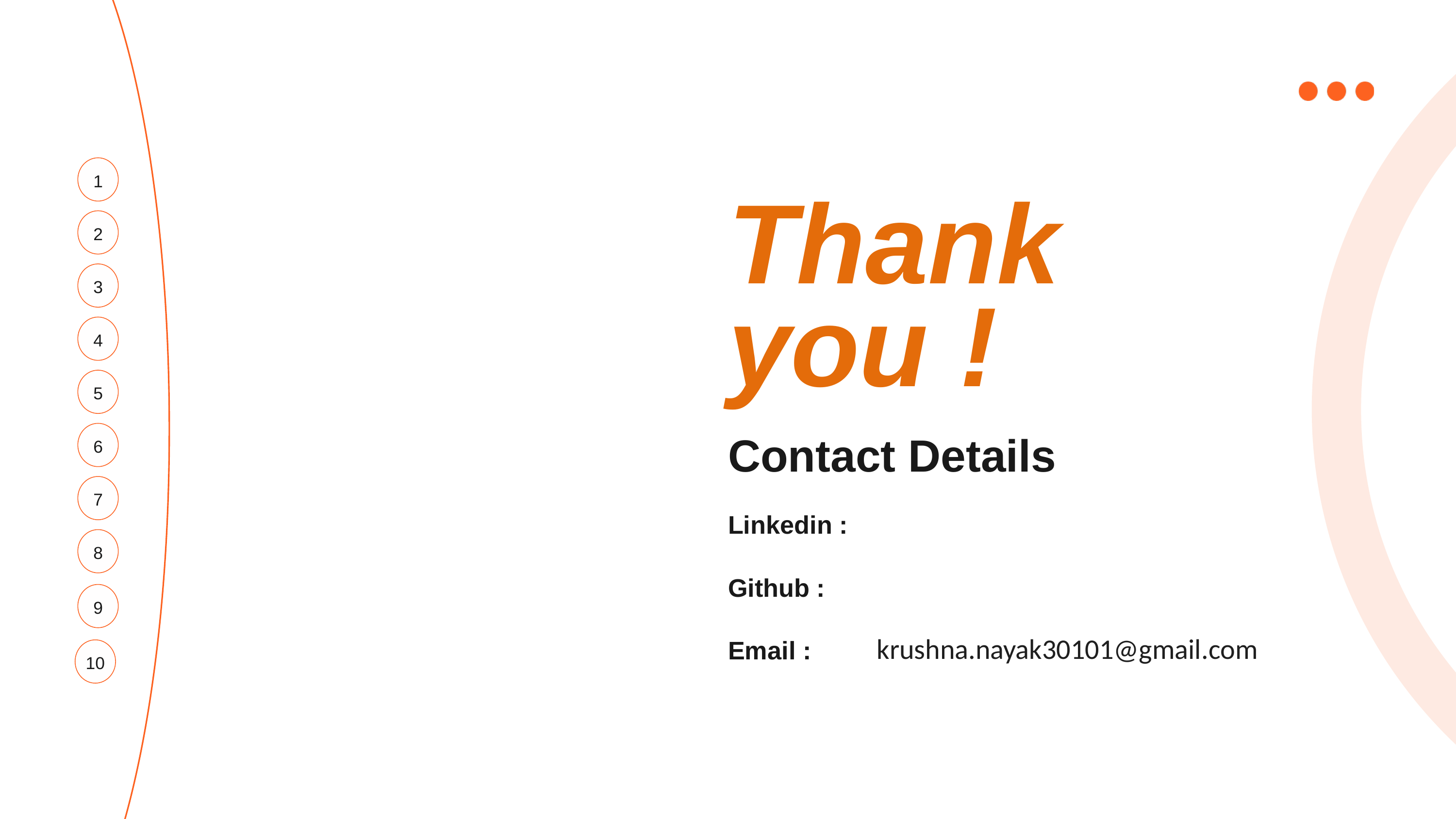

1
Thank you !

2

3

4

5

6
Contact Details

7
Linkedin :

8
Github :

9
Email :
krushna.nayak30101@gmail.com

10